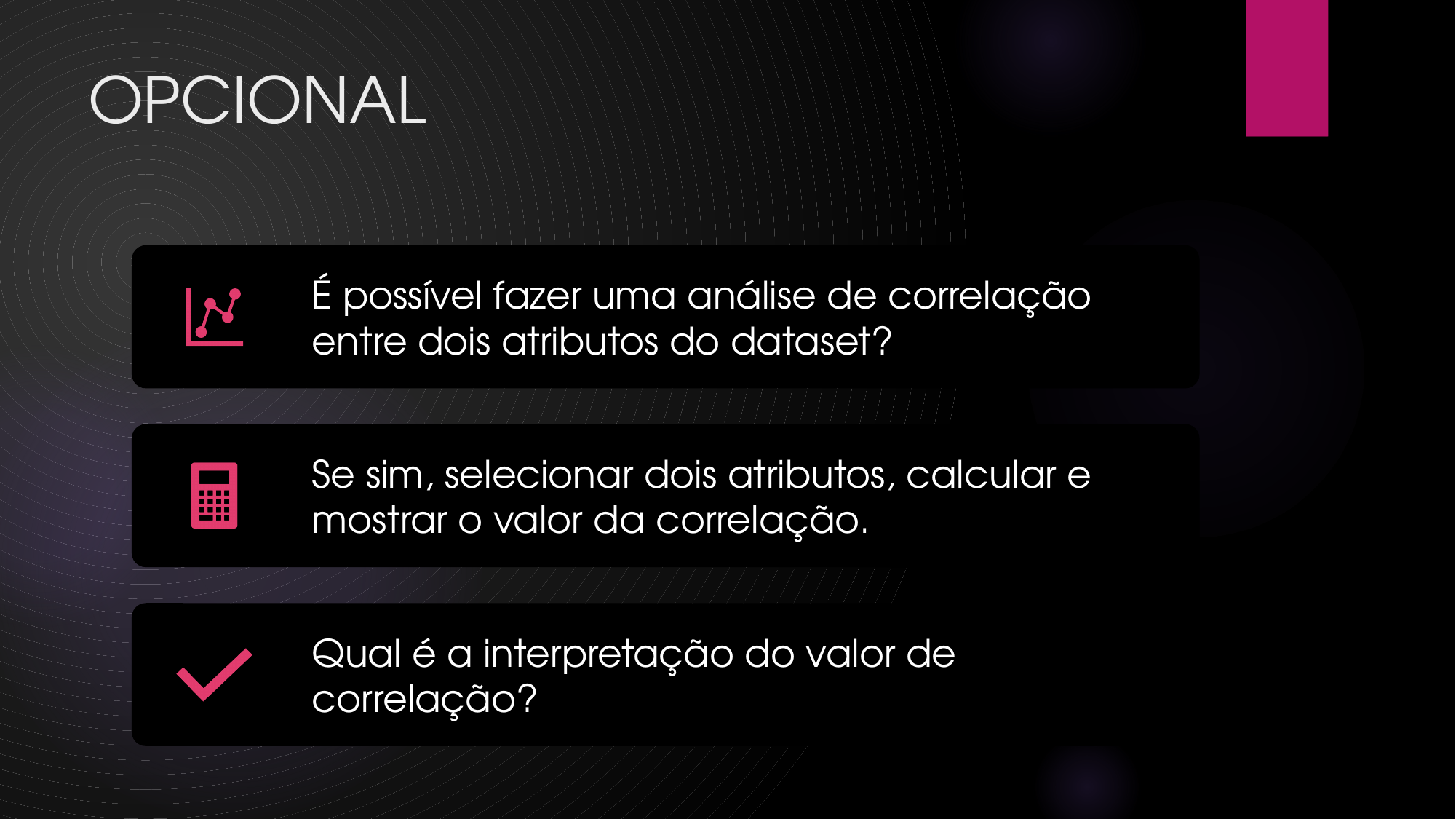

# OPCIONAL
É possível fazer uma análise de correlação entre dois atributos do dataset?
Se sim, selecionar dois atributos, calcular e mostrar o valor da correlação.
Qual é a interpretação do valor de correlação?